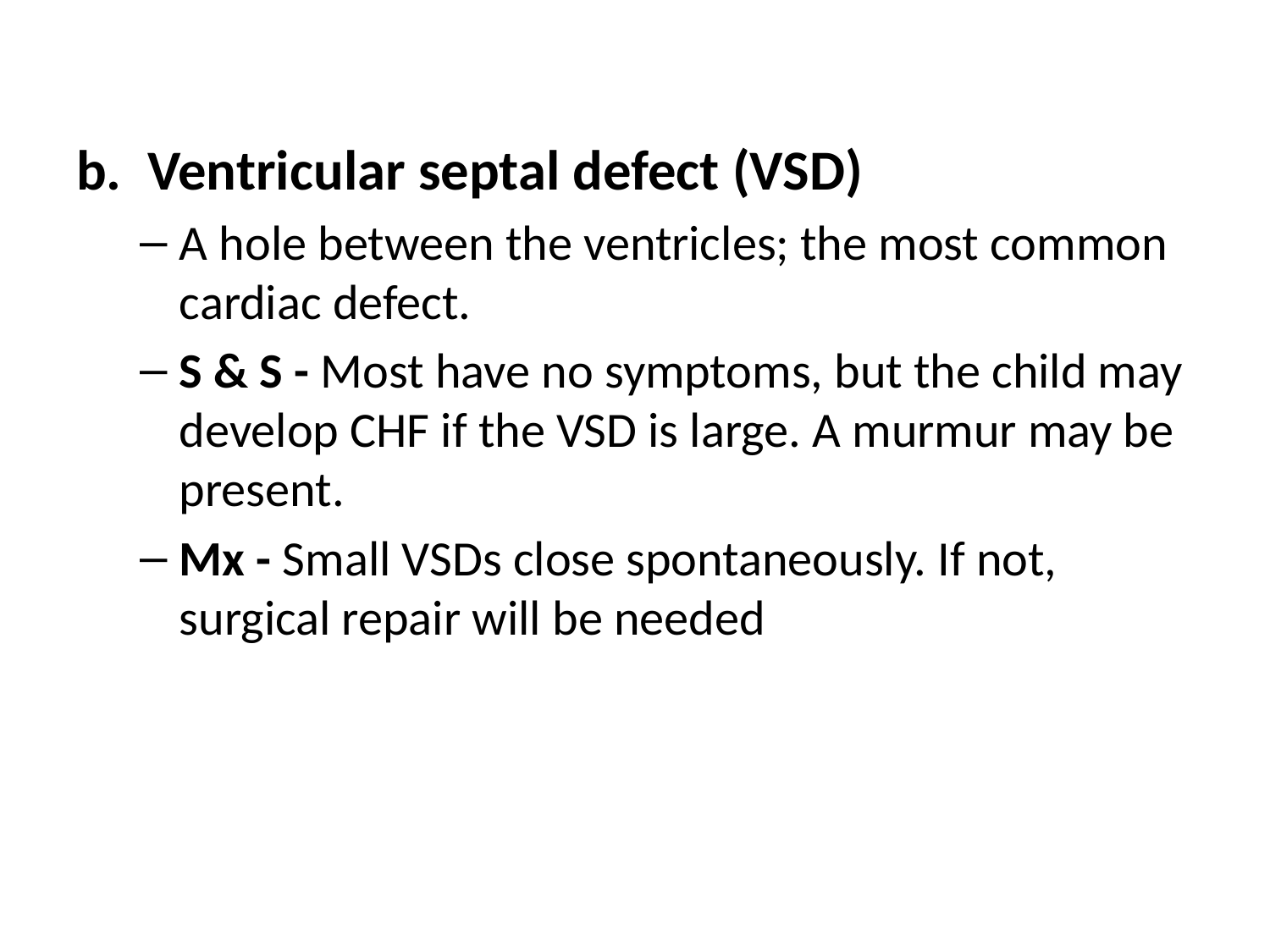

#
Ventricular septal defect (VSD)
A hole between the ventricles; the most common cardiac defect.
S & S - Most have no symptoms, but the child may develop CHF if the VSD is large. A murmur may be present.
Mx - Small VSDs close spontaneously. If not, surgical repair will be needed